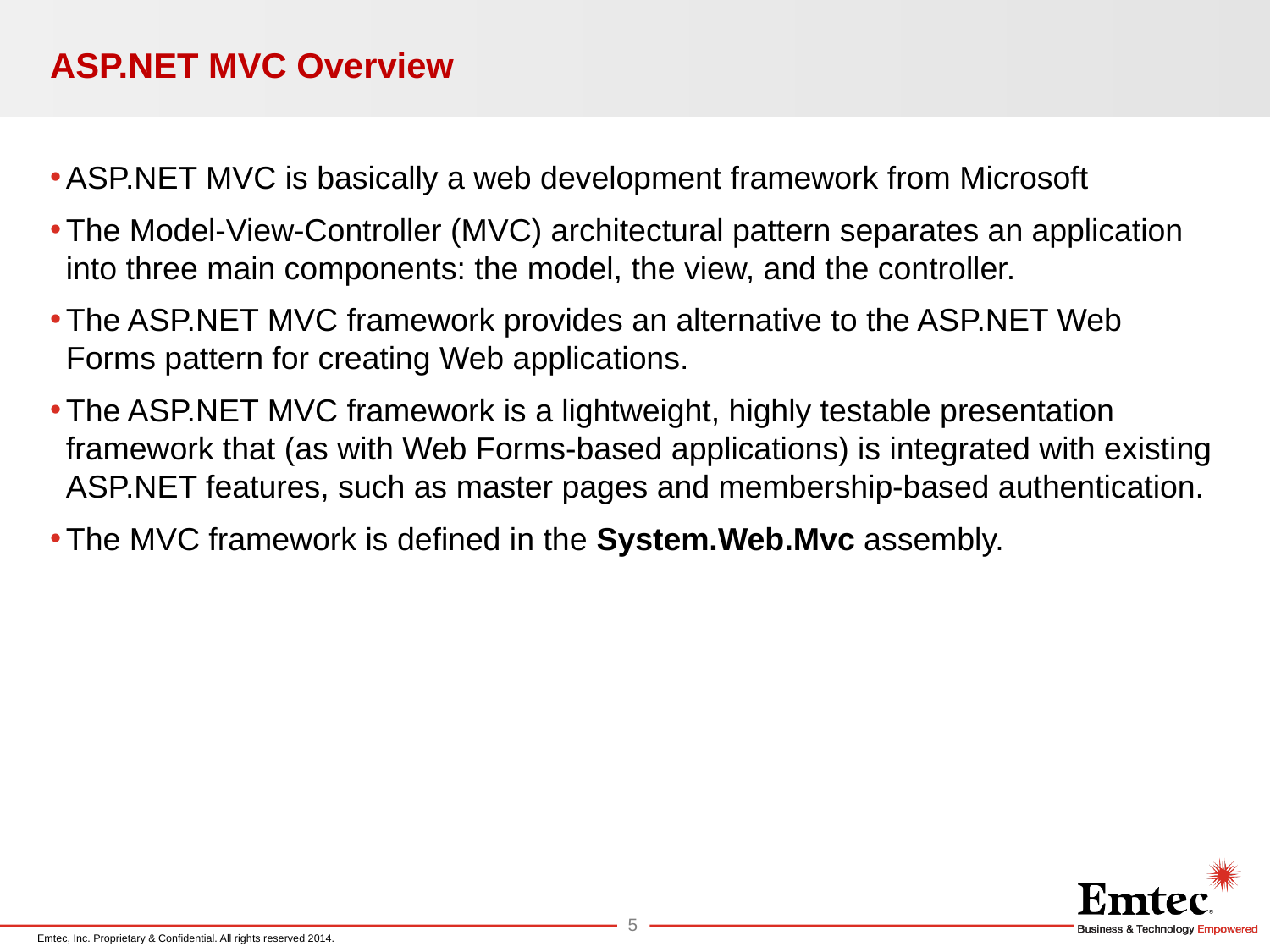

# ASP.NET MVC Overview
ASP.NET MVC is basically a web development framework from Microsoft
The Model-View-Controller (MVC) architectural pattern separates an application into three main components: the model, the view, and the controller.
The ASP.NET MVC framework provides an alternative to the ASP.NET Web Forms pattern for creating Web applications.
The ASP.NET MVC framework is a lightweight, highly testable presentation framework that (as with Web Forms-based applications) is integrated with existing ASP.NET features, such as master pages and membership-based authentication.
The MVC framework is defined in the System.Web.Mvc assembly.
5
Emtec, Inc. Proprietary & Confidential. All rights reserved 2014.